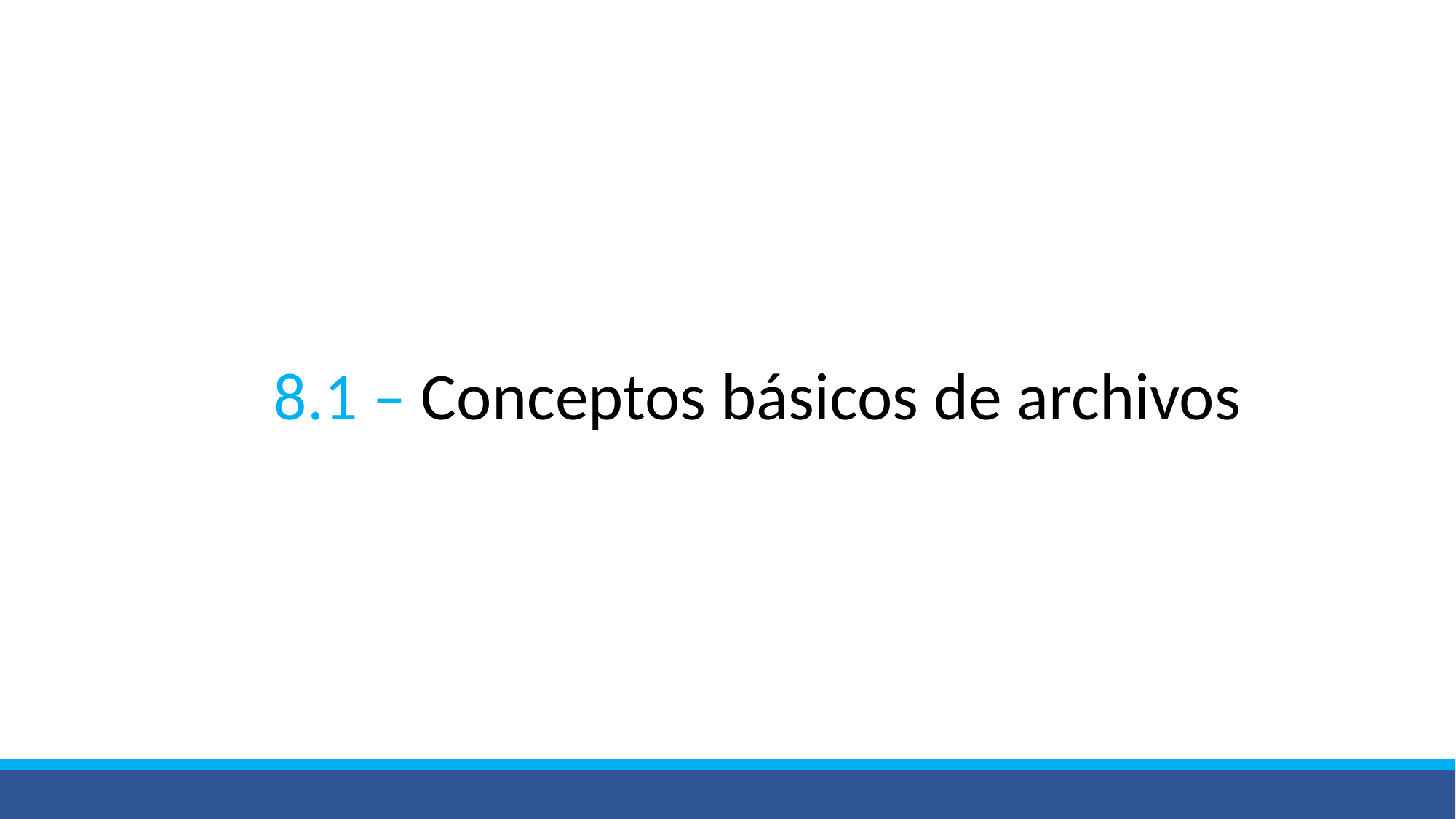

# 8.1 – Conceptos básicos de archivos